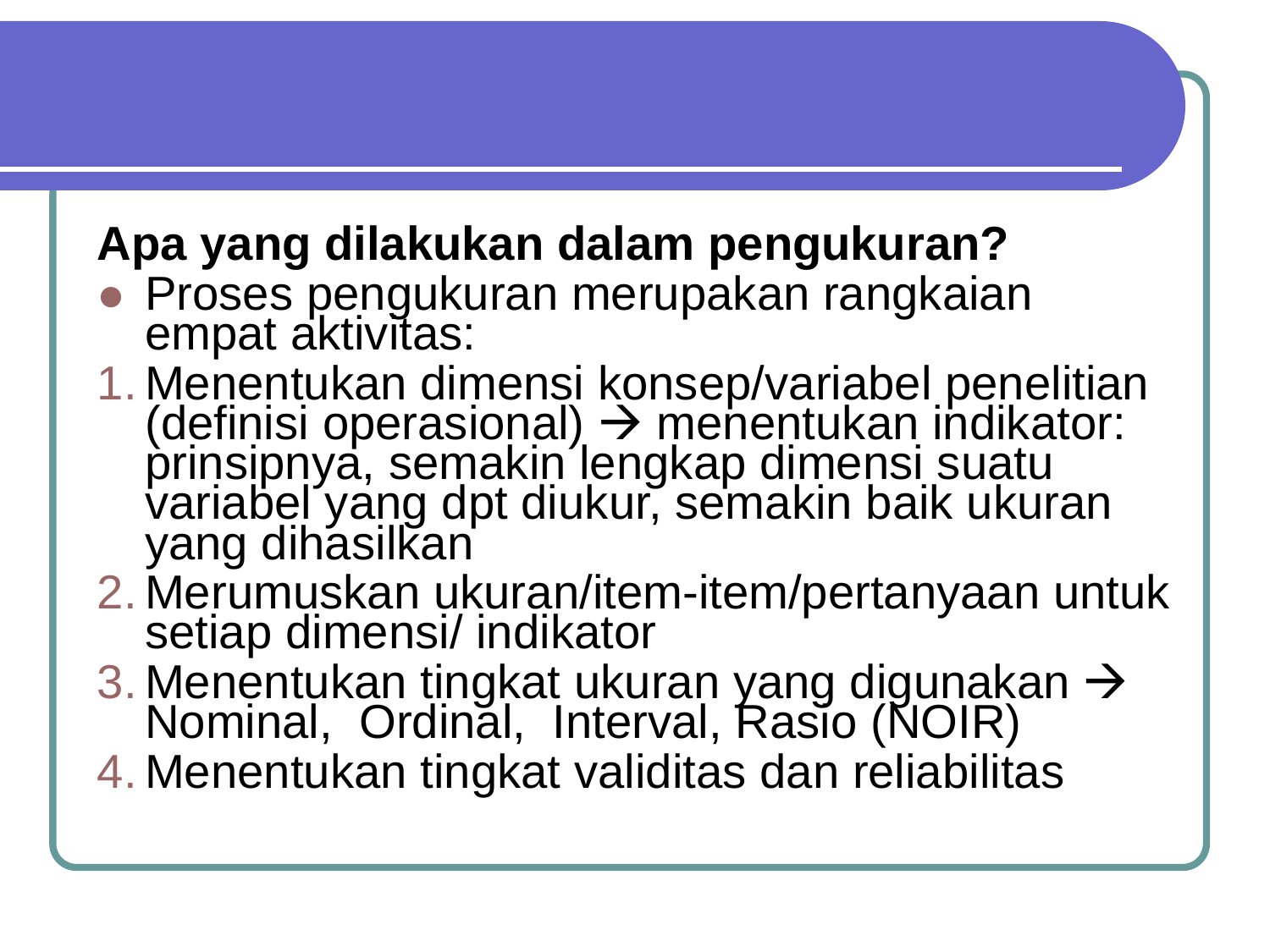

Apa yang dilakukan dalam pengukuran?
Proses pengukuran merupakan rangkaian  empat aktivitas:
Menentukan dimensi konsep/variabel penelitian (definisi operasional) 🡪 menentukan indikator: prinsipnya, semakin lengkap dimensi suatu variabel yang dpt diukur, semakin baik ukuran yang dihasilkan
Merumuskan ukuran/item-item/pertanyaan untuk setiap dimensi/ indikator
Menentukan tingkat ukuran yang digunakan 🡪 Nominal,  Ordinal,  Interval, Rasio (NOIR)
Menentukan tingkat validitas dan reliabilitas